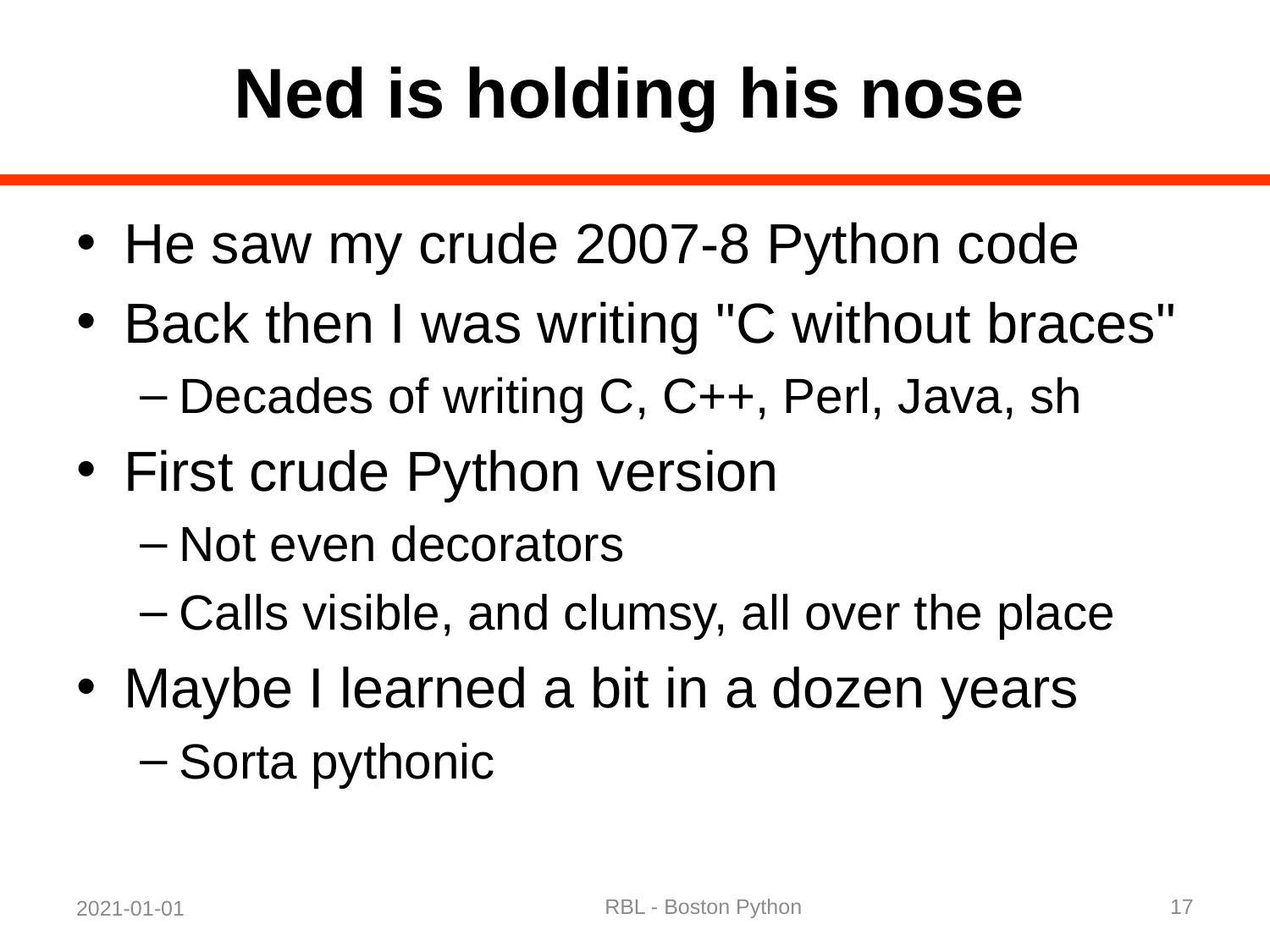

# Ned is holding his nose
He saw my crude 2007-8 Python code
Back then I was writing "C without braces"
Decades of writing C, C++, Perl, Java, sh
First crude Python version
Not even decorators
Calls visible, and clumsy, all over the place
Maybe I learned a bit in a dozen years
Sorta pythonic
RBL - Boston Python
17
2021-01-01